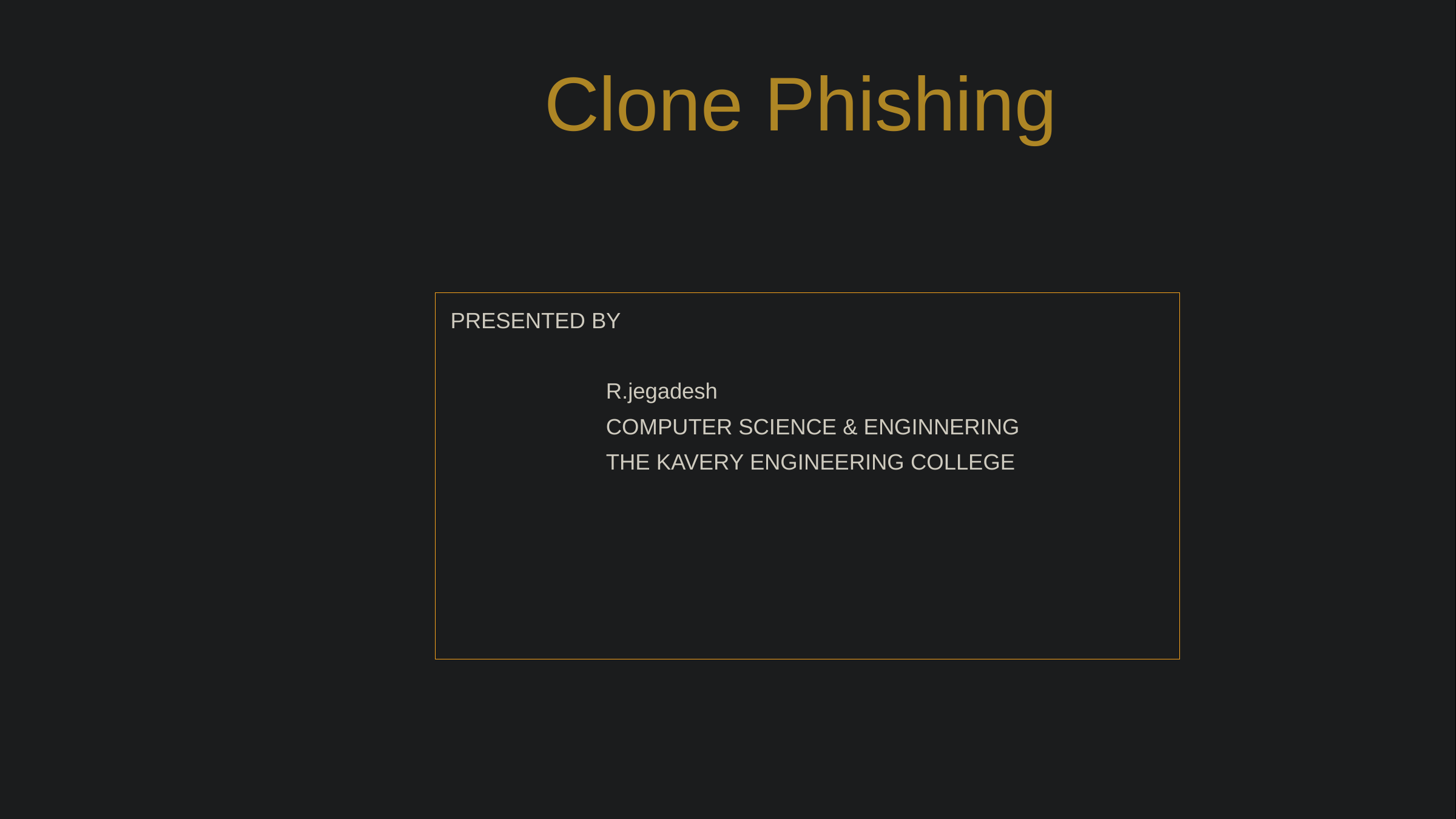

Clone Phishing
 PRESENTED BY

                          R.jegadesh
                          COMPUTER SCIENCE & ENGINNERING
                          THE KAVERY ENGINEERING COLLEGE